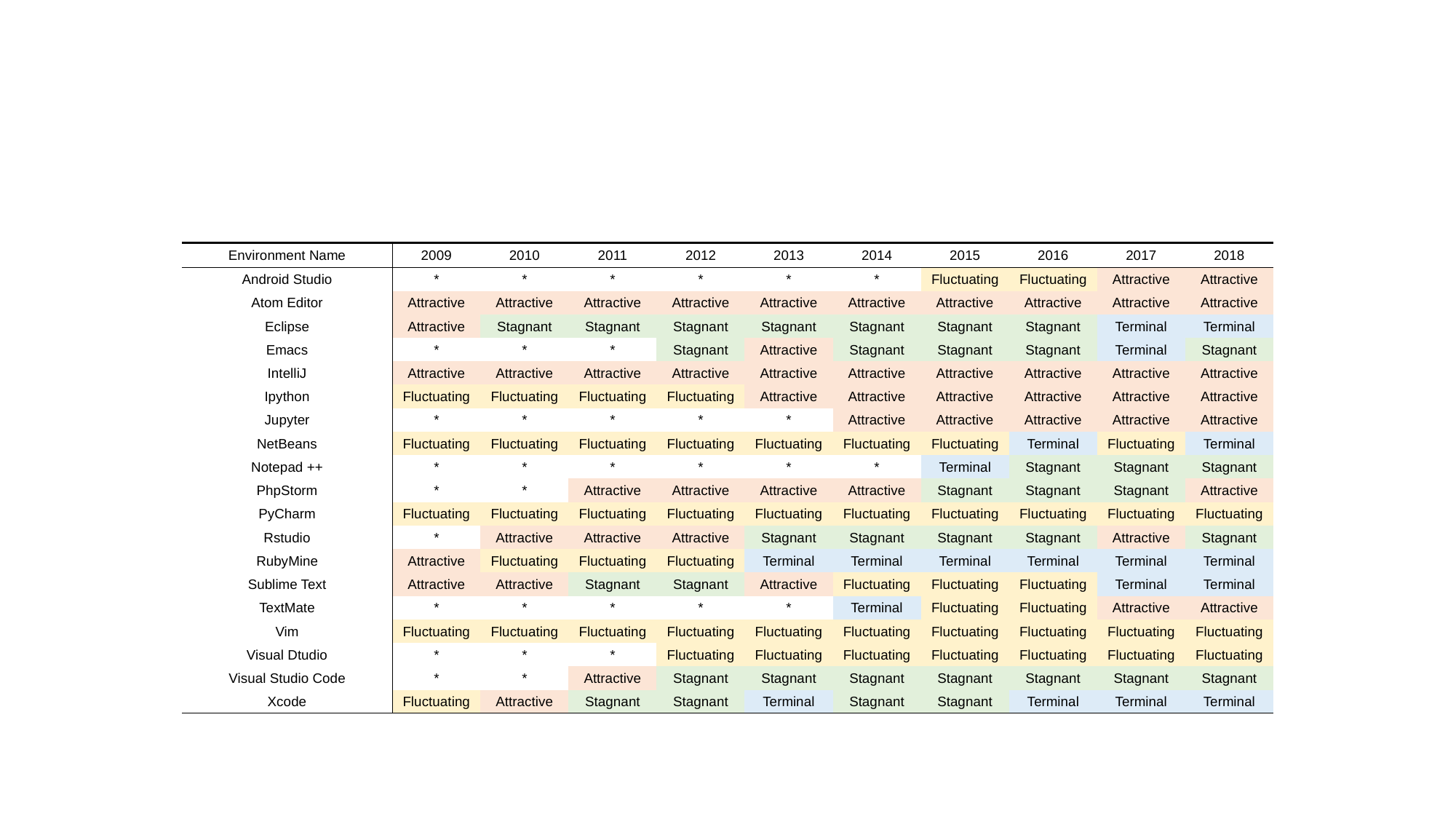

|  |  |  |  |  |  |  |  |  |  |  |
| --- | --- | --- | --- | --- | --- | --- | --- | --- | --- | --- |
| Environment Name | 2009 | 2010 | 2011 | 2012 | 2013 | 2014 | 2015 | 2016 | 2017 | 2018 |
| Android Studio | \* | \* | \* | \* | \* | \* | Fluctuating | Fluctuating | Attractive | Attractive |
| Atom Editor | Attractive | Attractive | Attractive | Attractive | Attractive | Attractive | Attractive | Attractive | Attractive | Attractive |
| Eclipse | Attractive | Stagnant | Stagnant | Stagnant | Stagnant | Stagnant | Stagnant | Stagnant | Terminal | Terminal |
| Emacs | \* | \* | \* | Stagnant | Attractive | Stagnant | Stagnant | Stagnant | Terminal | Stagnant |
| IntelliJ | Attractive | Attractive | Attractive | Attractive | Attractive | Attractive | Attractive | Attractive | Attractive | Attractive |
| Ipython | Fluctuating | Fluctuating | Fluctuating | Fluctuating | Attractive | Attractive | Attractive | Attractive | Attractive | Attractive |
| Jupyter | \* | \* | \* | \* | \* | Attractive | Attractive | Attractive | Attractive | Attractive |
| NetBeans | Fluctuating | Fluctuating | Fluctuating | Fluctuating | Fluctuating | Fluctuating | Fluctuating | Terminal | Fluctuating | Terminal |
| Notepad ++ | \* | \* | \* | \* | \* | \* | Terminal | Stagnant | Stagnant | Stagnant |
| PhpStorm | \* | \* | Attractive | Attractive | Attractive | Attractive | Stagnant | Stagnant | Stagnant | Attractive |
| PyCharm | Fluctuating | Fluctuating | Fluctuating | Fluctuating | Fluctuating | Fluctuating | Fluctuating | Fluctuating | Fluctuating | Fluctuating |
| Rstudio | \* | Attractive | Attractive | Attractive | Stagnant | Stagnant | Stagnant | Stagnant | Attractive | Stagnant |
| RubyMine | Attractive | Fluctuating | Fluctuating | Fluctuating | Terminal | Terminal | Terminal | Terminal | Terminal | Terminal |
| Sublime Text | Attractive | Attractive | Stagnant | Stagnant | Attractive | Fluctuating | Fluctuating | Fluctuating | Terminal | Terminal |
| TextMate | \* | \* | \* | \* | \* | Terminal | Fluctuating | Fluctuating | Attractive | Attractive |
| Vim | Fluctuating | Fluctuating | Fluctuating | Fluctuating | Fluctuating | Fluctuating | Fluctuating | Fluctuating | Fluctuating | Fluctuating |
| Visual Dtudio | \* | \* | \* | Fluctuating | Fluctuating | Fluctuating | Fluctuating | Fluctuating | Fluctuating | Fluctuating |
| Visual Studio Code | \* | \* | Attractive | Stagnant | Stagnant | Stagnant | Stagnant | Stagnant | Stagnant | Stagnant |
| Xcode | Fluctuating | Attractive | Stagnant | Stagnant | Terminal | Stagnant | Stagnant | Terminal | Terminal | Terminal |
|  |  |  |  |  |  |  |  |  |  |  |